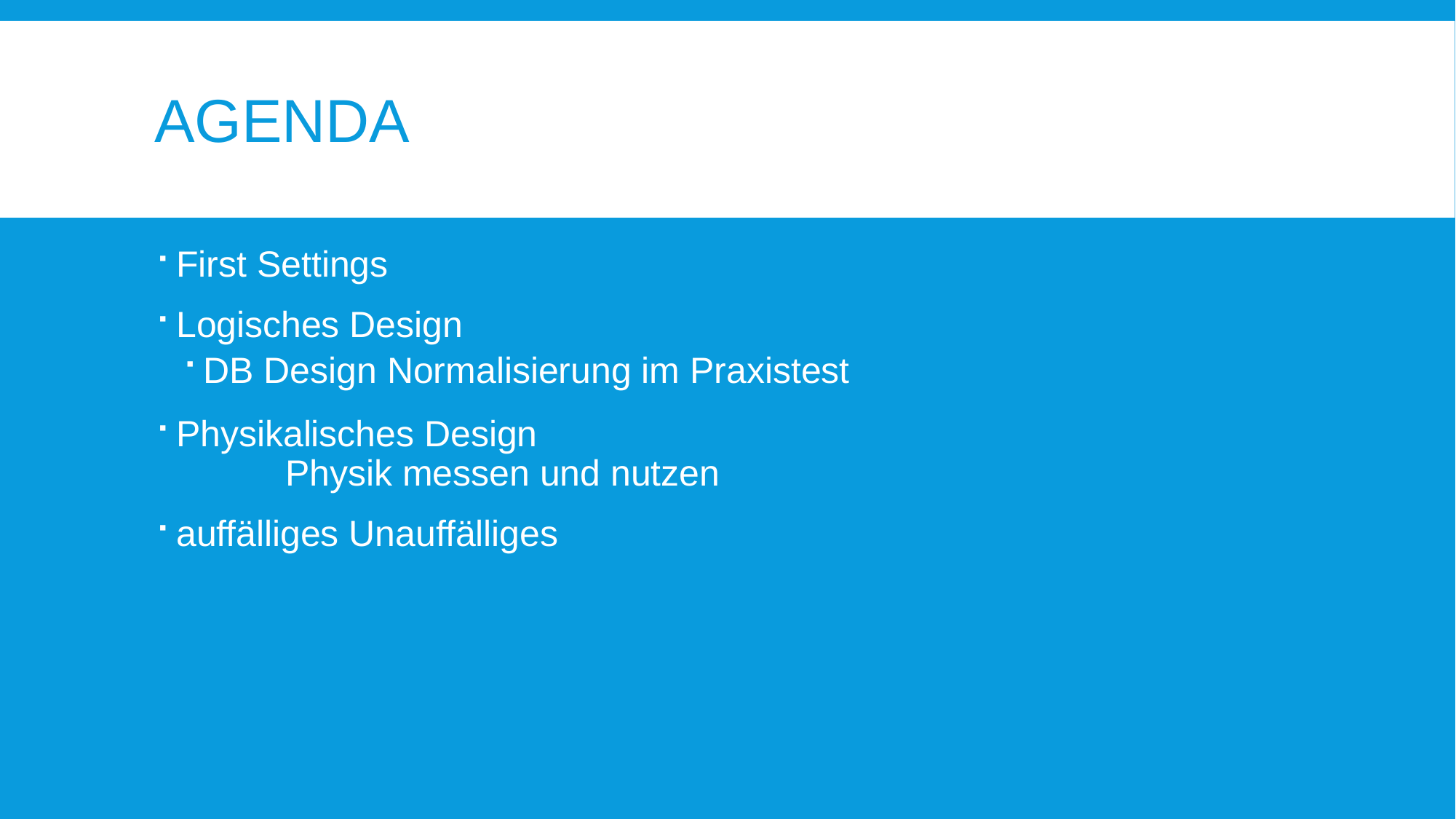

# Agenda
First Settings
Logisches Design
DB Design Normalisierung im Praxistest
Physikalisches Design
	Physik messen und nutzen
auffälliges Unauffälliges